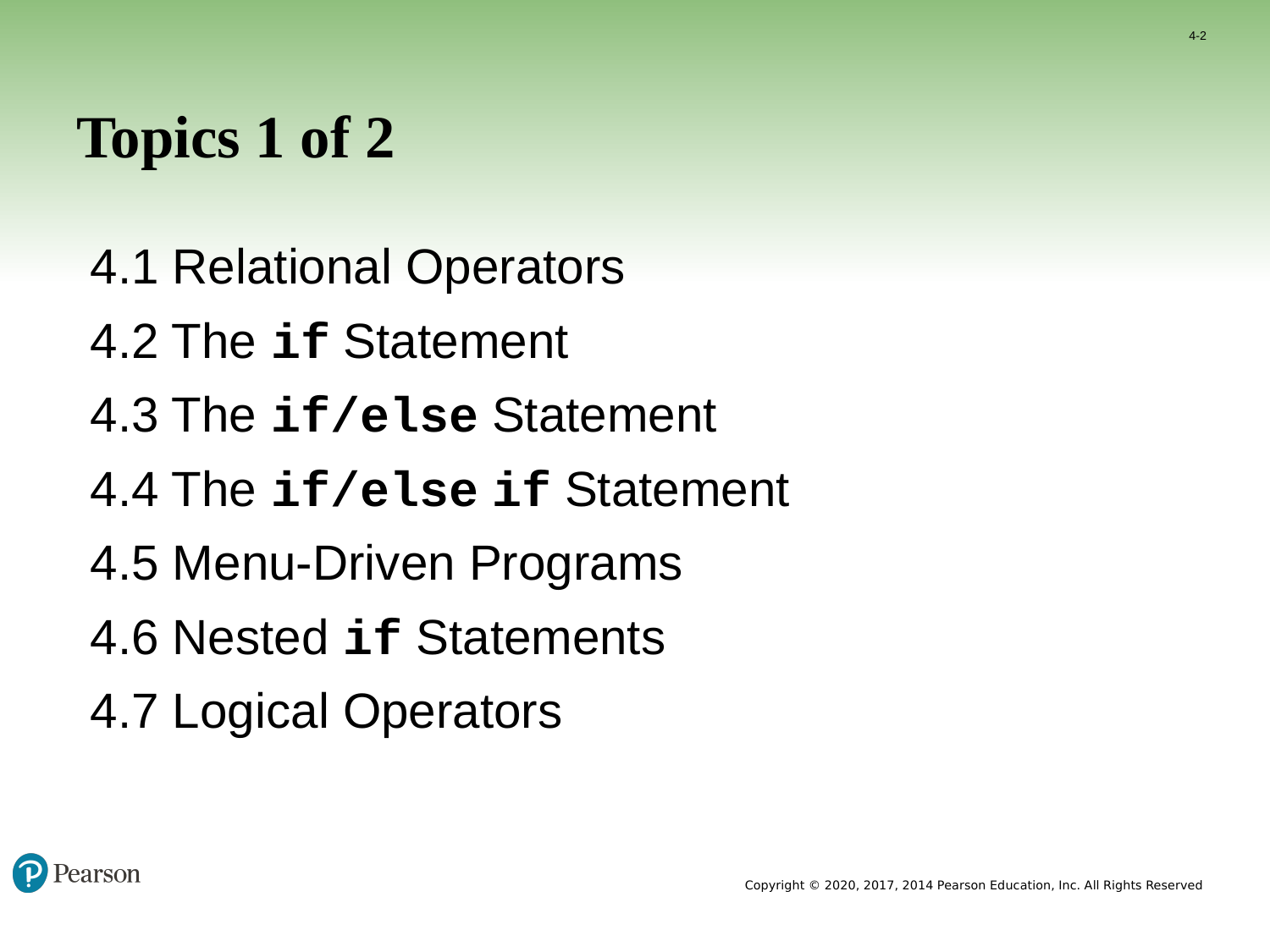

4-2
# Topics 1 of 2
4.1 Relational Operators
4.2 The if Statement
4.3 The if/else Statement
4.4 The if/else if Statement
4.5 Menu-Driven Programs
4.6 Nested if Statements
4.7 Logical Operators